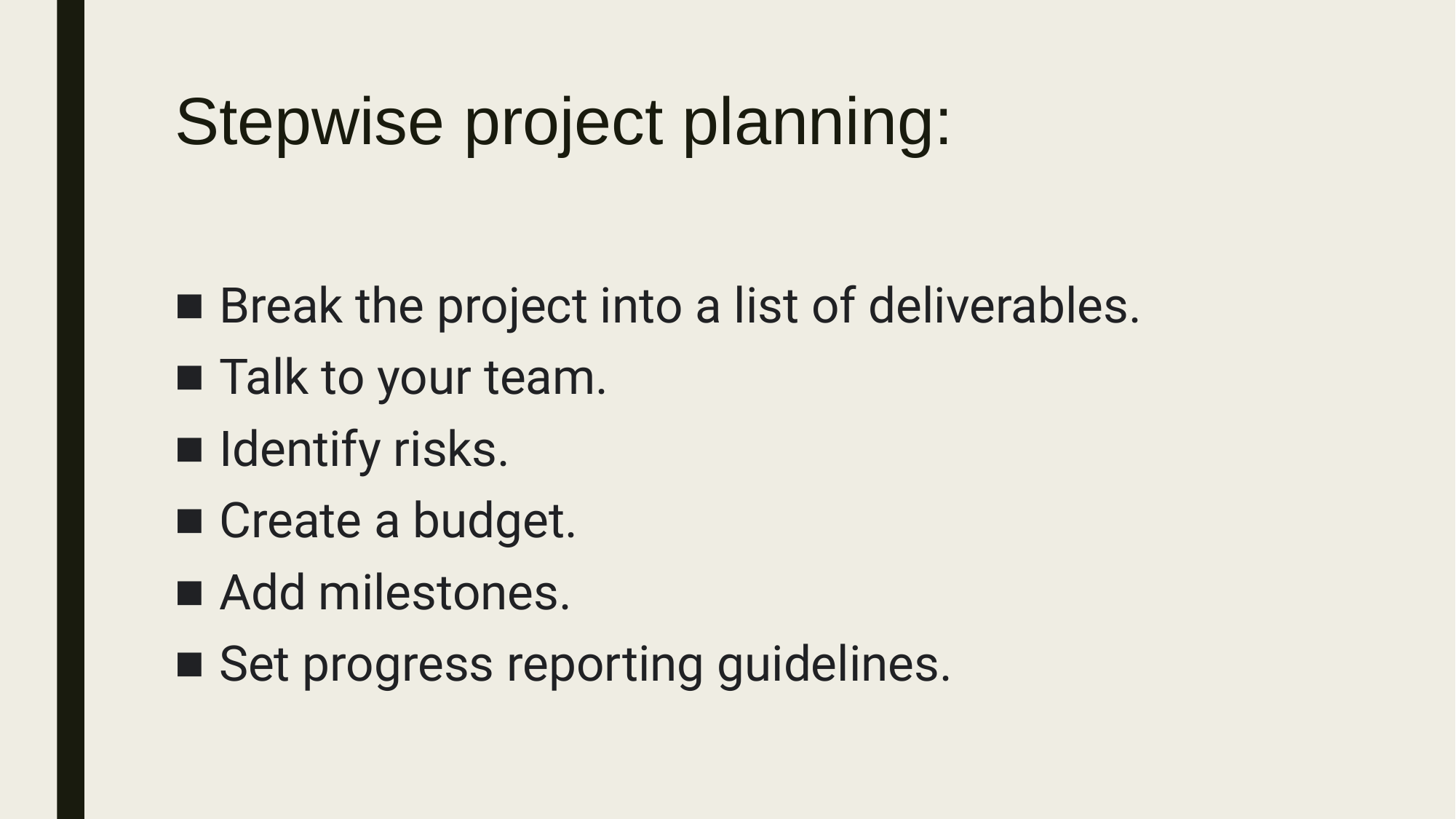

# Stepwise project planning:
Break the project into a list of deliverables.
Talk to your team.
Identify risks.
Create a budget.
Add milestones.
Set progress reporting guidelines.